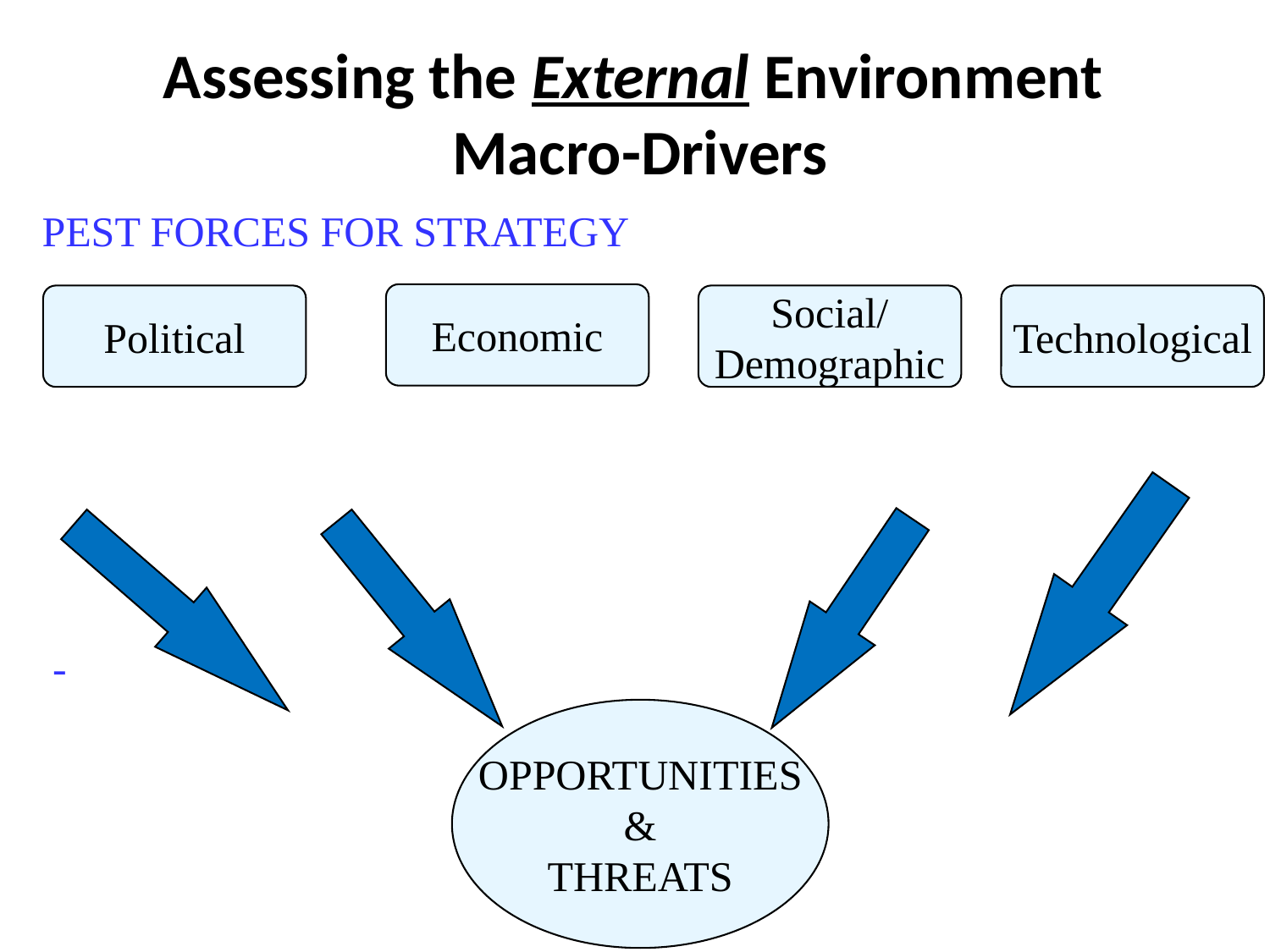

# Assessing the External Environment Macro-Drivers
PEST FORCES FOR STRATEGY
Economic
Political
Social/
Demographic
Technological

-
OPPORTUNITIES
&
THREATS